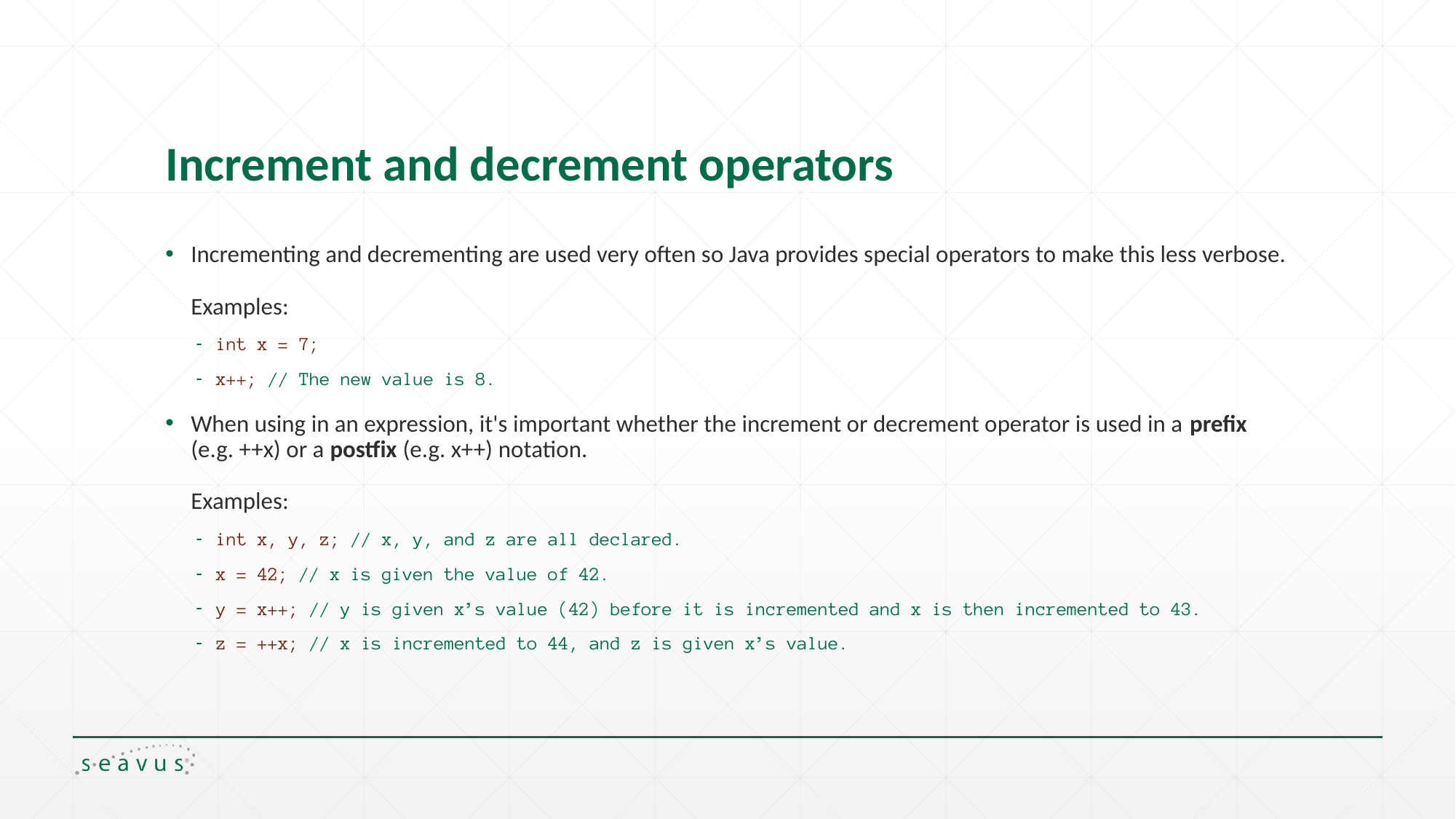

# Increment and decrement operators
Incrementing and decrementing are used very often so Java provides special operators to make this less verbose.
Examples:
int x = 7;
x++; // The new value is 8.
When using in an expression, it's important whether the increment or decrement operator is used in a prefix (e.g. ++x) or a postfix (e.g. x++) notation.
Examples:
int x, y, z; // x, y, and z are all declared.
x = 42; // x is given the value of 42.
y = x++; // y is given x’s value (42) before it is incremented and x is then incremented to 43.
z = ++x; // x is incremented to 44, and z is given x’s value.